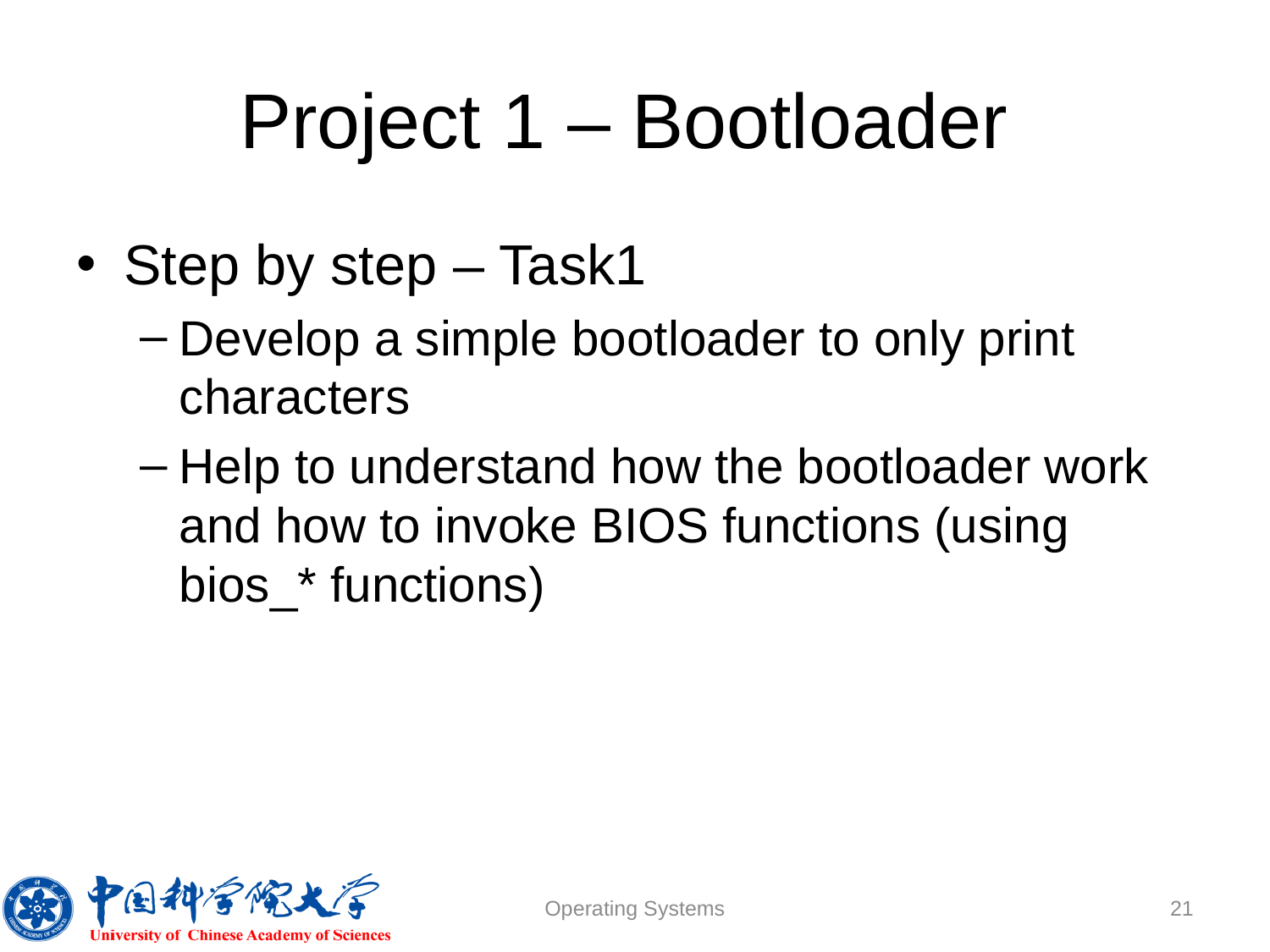

# Project 1 – Bootloader
Step by step – Task1
Develop a simple bootloader to only print characters
Help to understand how the bootloader work and how to invoke BIOS functions (using bios_* functions)
Operating Systems
21